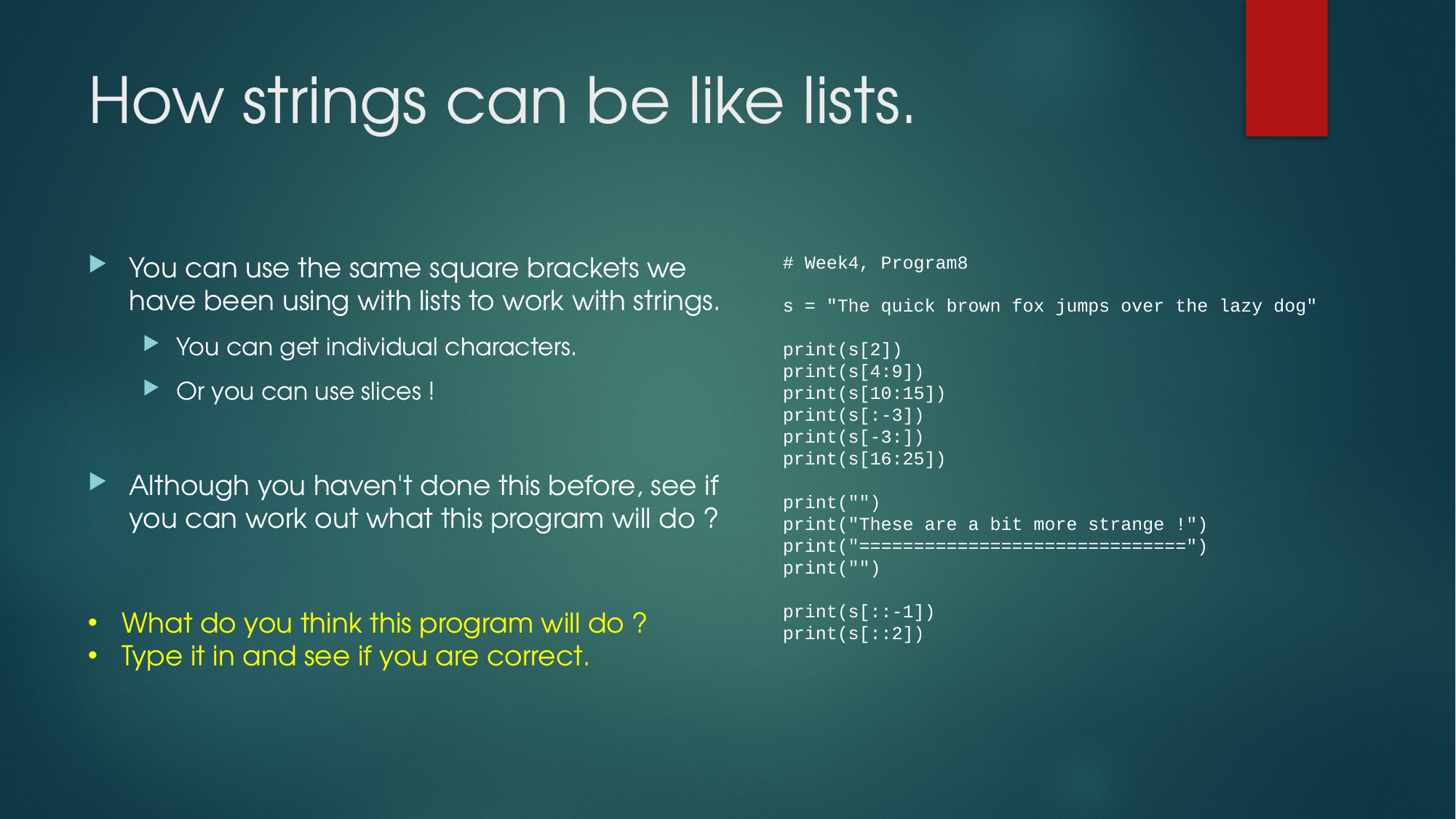

# How strings can be like lists.
You can use the same square brackets we have been using with lists to work with strings.
You can get individual characters.
Or you can use slices !

Although you haven't done this before, see if you can work out what this program will do ?

# Week4, Program8

s = "The quick brown fox jumps over the lazy dog"

print(s[2])
print(s[4:9])
print(s[10:15])
print(s[:-3])
print(s[-3:])
print(s[16:25])

print("")
print("These are a bit more strange !")
print("==============================")
print("")

print(s[::-1])
print(s[::2])

What do you think this program will do ?
Type it in and see if you are correct.